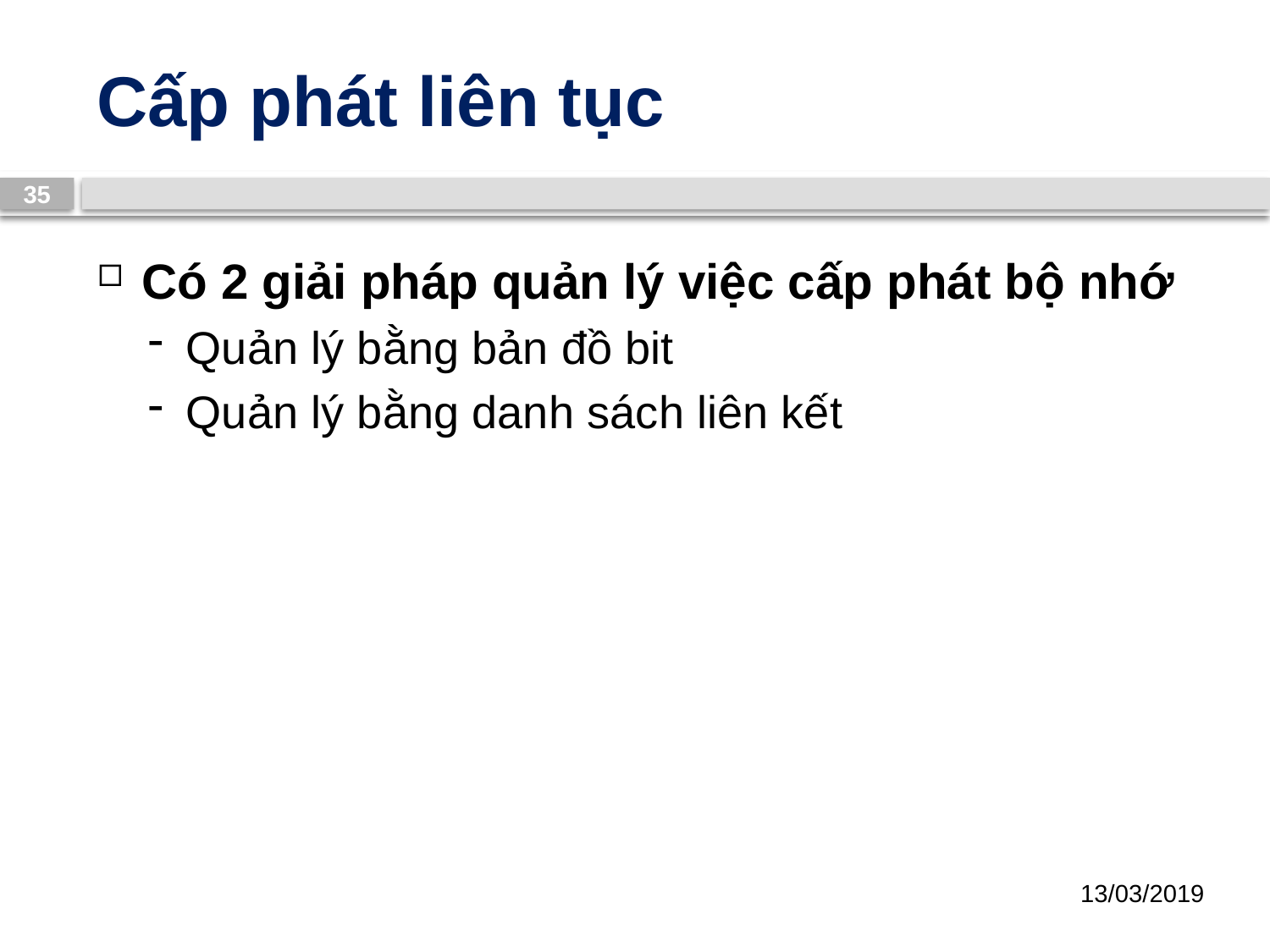

# Cấp phát liên tục
35
Có 2 giải pháp quản lý việc cấp phát bộ nhớ
Quản lý bằng bản đồ bit
Quản lý bằng danh sách liên kết

13/03/2019